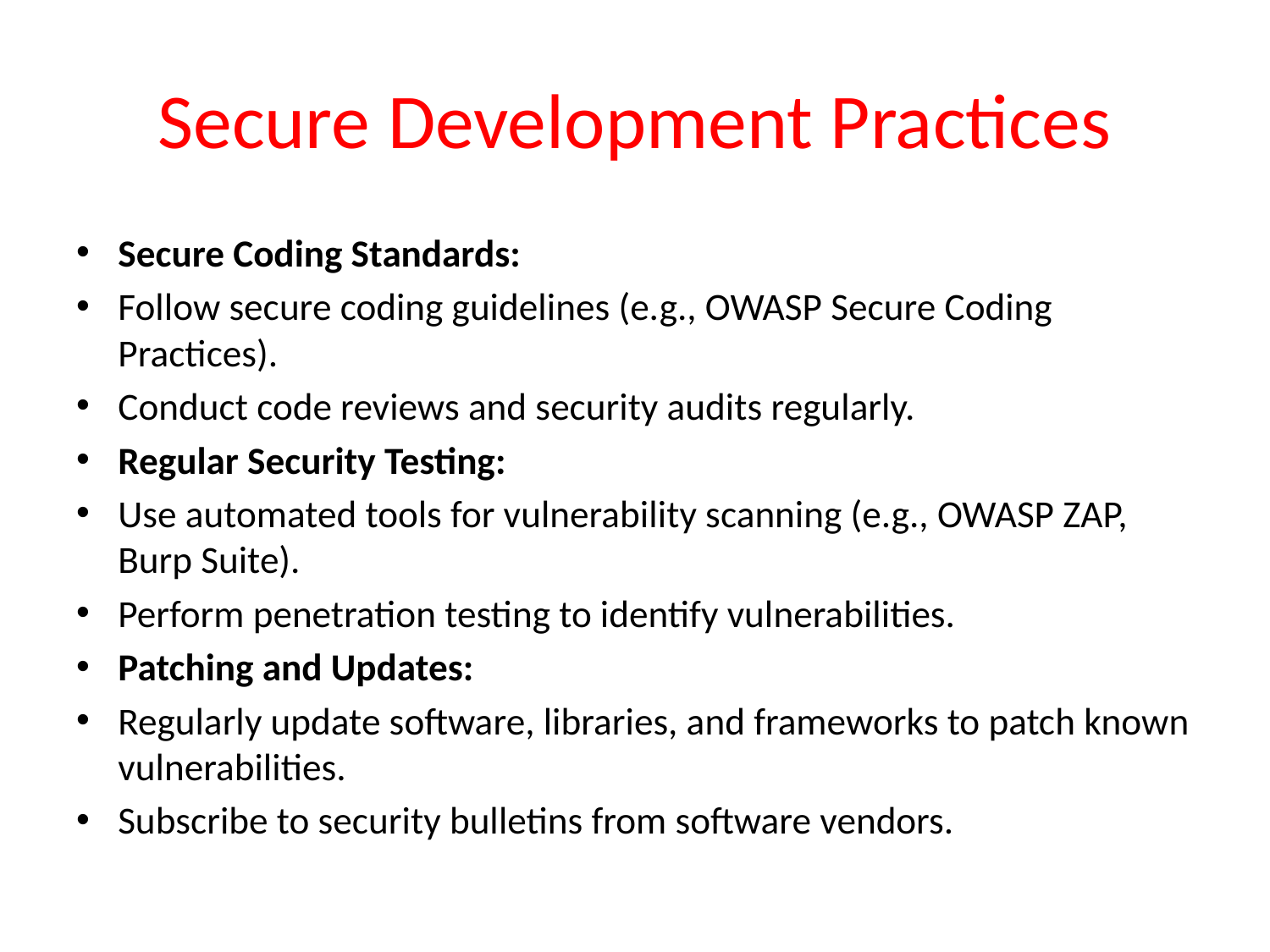

# Secure Development Practices
Secure Coding Standards:
Follow secure coding guidelines (e.g., OWASP Secure Coding Practices).
Conduct code reviews and security audits regularly.
Regular Security Testing:
Use automated tools for vulnerability scanning (e.g., OWASP ZAP, Burp Suite).
Perform penetration testing to identify vulnerabilities.
Patching and Updates:
Regularly update software, libraries, and frameworks to patch known vulnerabilities.
Subscribe to security bulletins from software vendors.